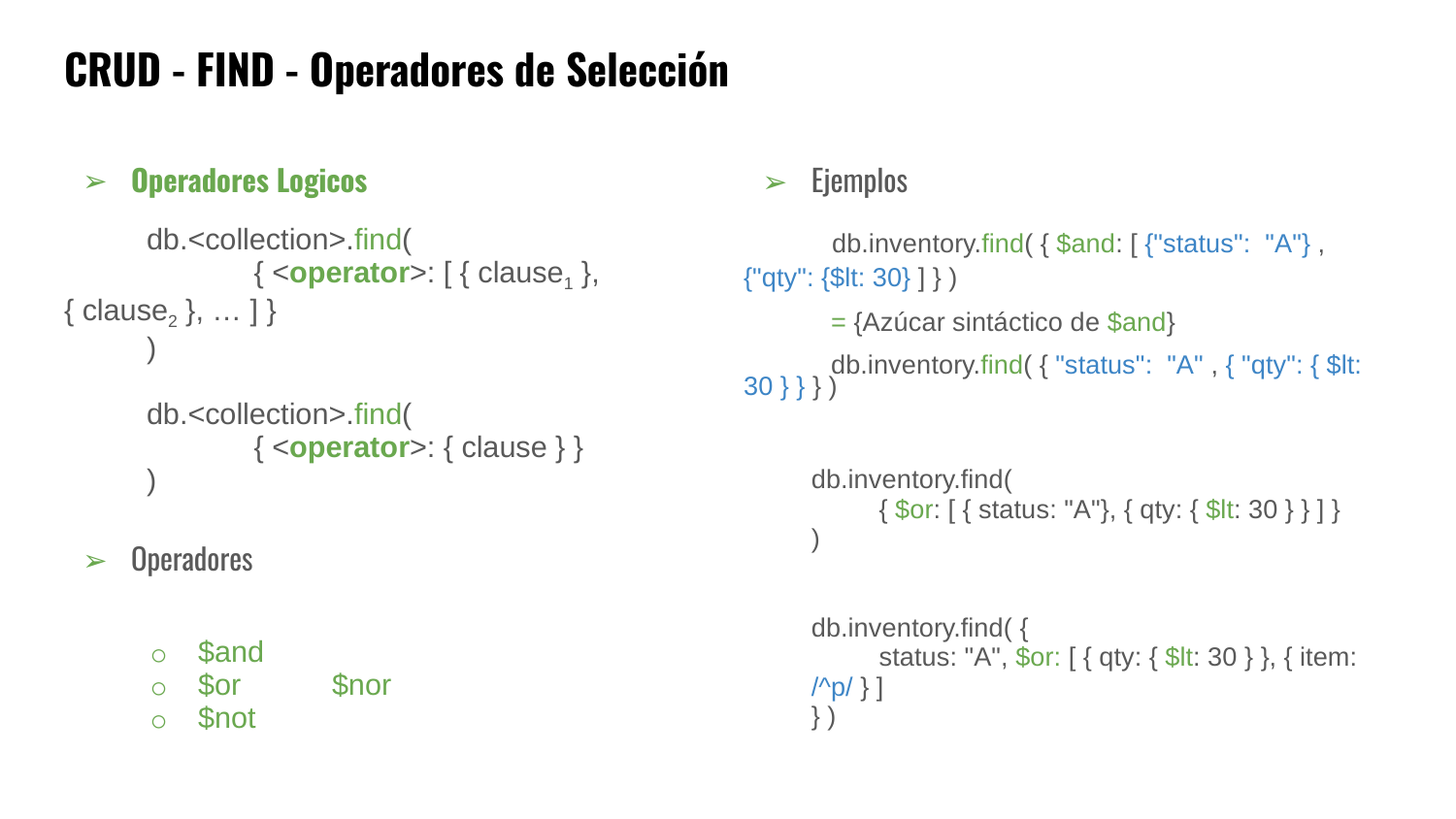

# CRUD - FIND - Operadores de Selección

Operadores Logicos
          db.<collection>.find(
                       { <operator>: [ { clause1 }, { clause2 }, … ] }
          )

          db.<collection>.find(
                       { <operator>: { clause } }
          )

Operadores

$and
$or		$nor
$not
Ejemplos
              db.inventory.find( { $and: [ {"status":  "A"} , {"qty": {$lt: 30} ] } )
            = {Azúcar sintáctico de $and}
            db.inventory.find( { "status":  "A" , { "qty": { $lt: 30 } } } )

db.inventory.find(
{ $or: [ { status: "A"}, { qty: { $lt: 30 } } ] }
)

db.inventory.find( {
status: "A", $or: [ { qty: { $lt: 30 } }, { item: /^p/ } ]
} )